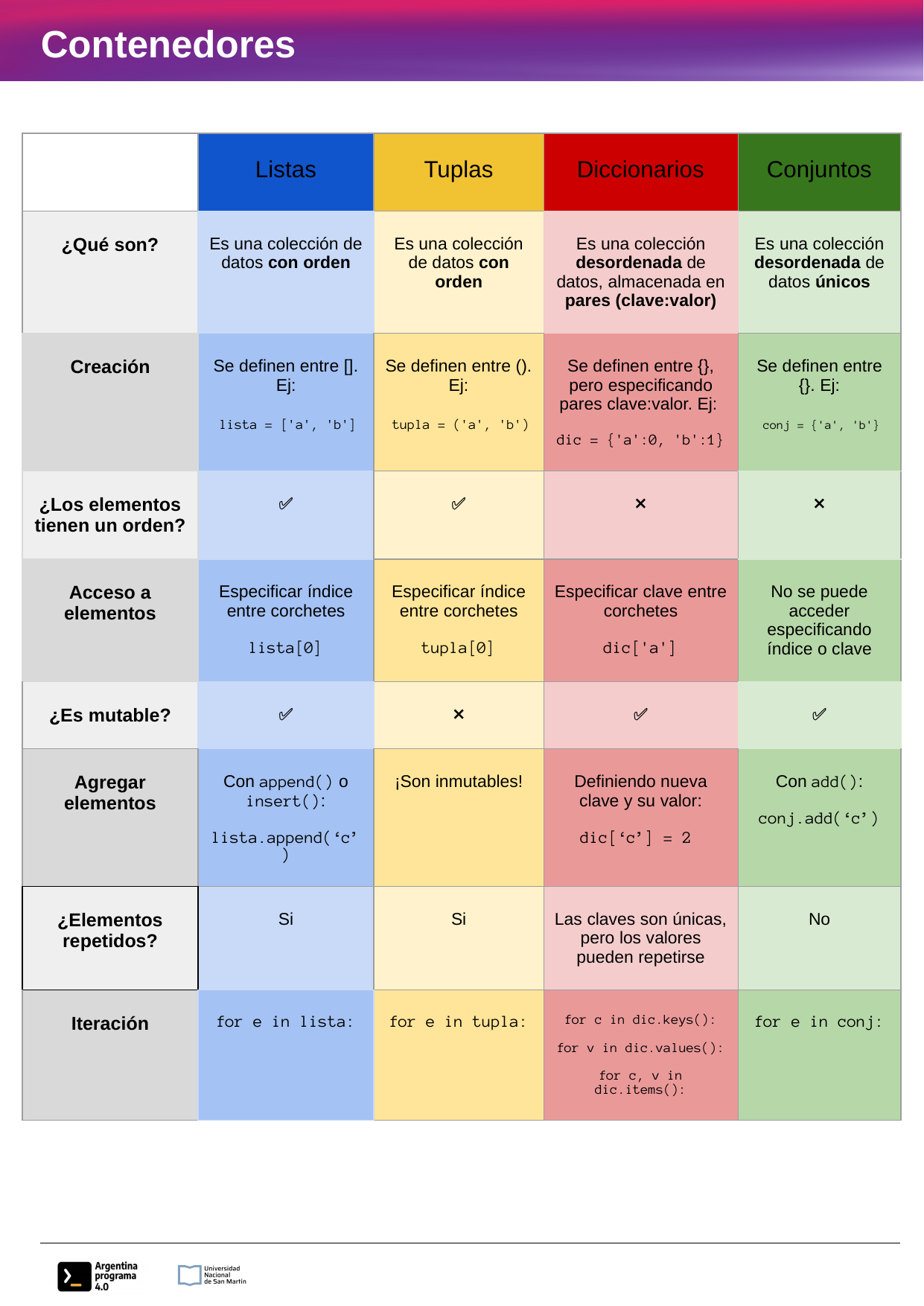

# Contenedores
|  | Listas | Tuplas | Diccionarios | Conjuntos |
| --- | --- | --- | --- | --- |
| ¿Qué son? | Es una colección de datos con orden | Es una colección de datos con orden | Es una colección desordenada de datos, almacenada en pares (clave:valor) | Es una colección desordenada de datos únicos |
| Creación | Se definen entre []. Ej: lista = ['a', 'b'] | Se definen entre (). Ej: tupla = ('a', 'b') | Se definen entre {}, pero especificando pares clave:valor. Ej: dic = {'a':0, 'b':1} | Se definen entre {}. Ej: conj = {'a', 'b'} |
| ¿Los elementos tienen un orden? | ✅ | ✅ | ❌ | ❌ |
| Acceso a elementos | Especificar índice entre corchetes lista[0] | Especificar índice entre corchetes tupla[0] | Especificar clave entre corchetes dic['a'] | No se puede acceder especificando índice o clave |
| ¿Es mutable? | ✅ | ❌ | ✅ | ✅ |
| Agregar elementos | Con append() o insert(): lista.append(‘c’) | ¡Son inmutables! | Definiendo nueva clave y su valor: dic[‘c’] = 2 | Con add(): conj.add(‘c’) |
| ¿Elementos repetidos? | Si | Si | Las claves son únicas, pero los valores pueden repetirse | No |
| Iteración | for e in lista: | for e in tupla: | for c in dic.keys(): for v in dic.values(): for c, v in dic.items(): | for e in conj: |